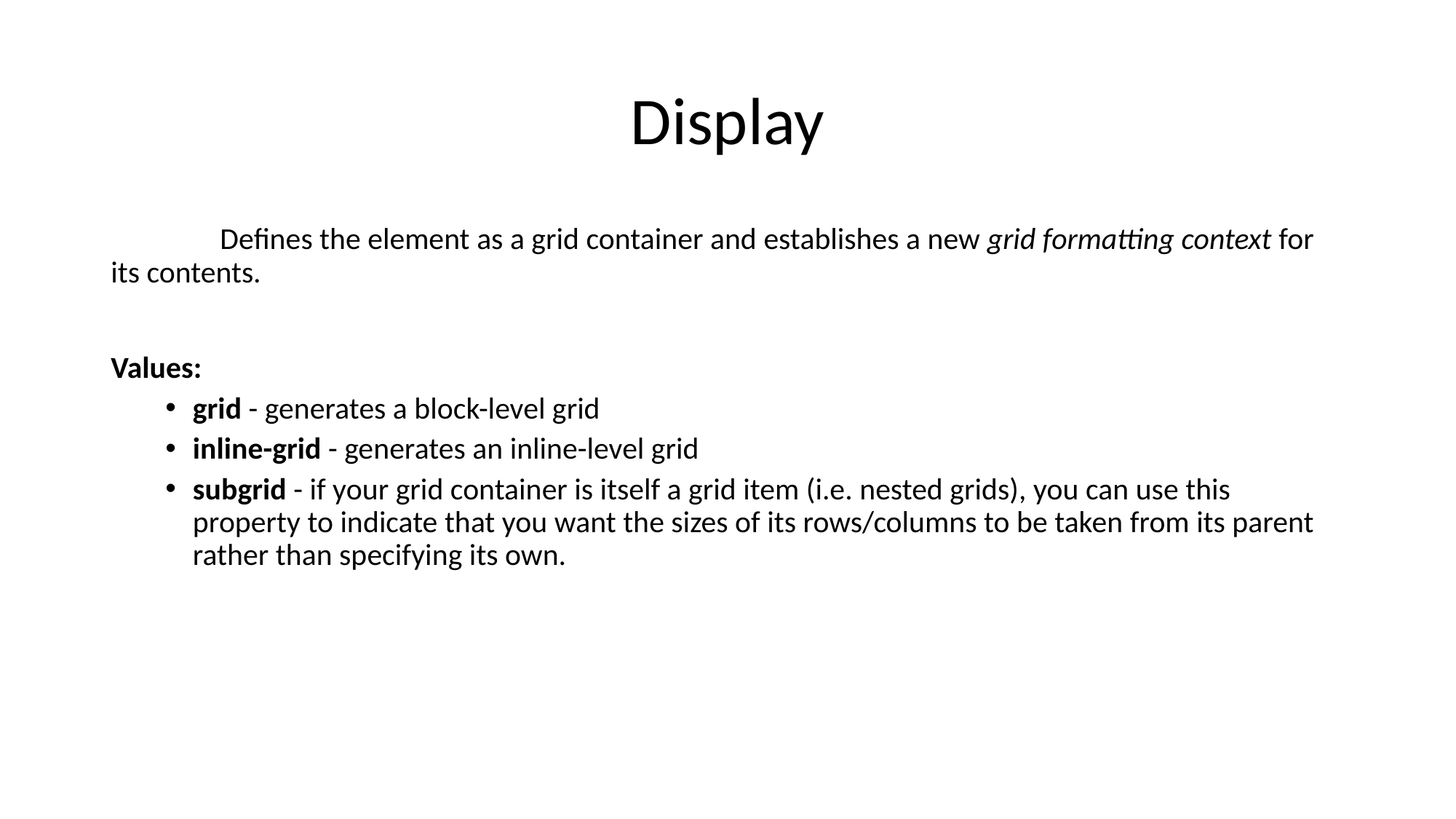

# Display
	Defines the element as a grid container and establishes a new grid formatting context for its contents.

Values:
grid - generates a block-level grid
inline-grid - generates an inline-level grid
subgrid - if your grid container is itself a grid item (i.e. nested grids), you can use this property to indicate that you want the sizes of its rows/columns to be taken from its parent rather than specifying its own.